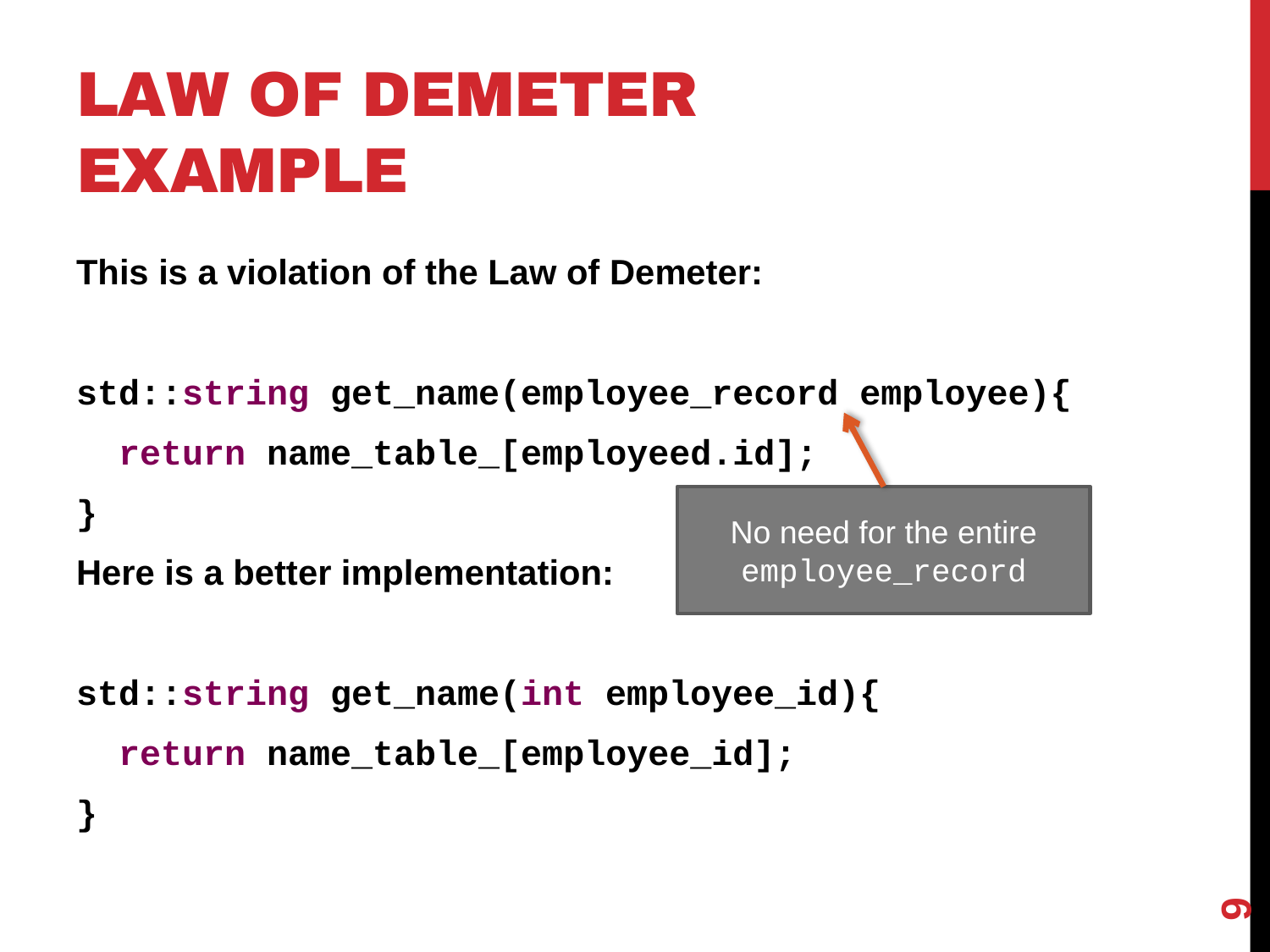

# Law of Demeter example
This is a violation of the Law of Demeter:

std::string get_name(employee_record employee){
  return name_table_[employeed.id];
}
Here is a better implementation:

std::string get_name(int employee_id){
  return name_table_[employee_id];
}
No need for the entire employee_record
9